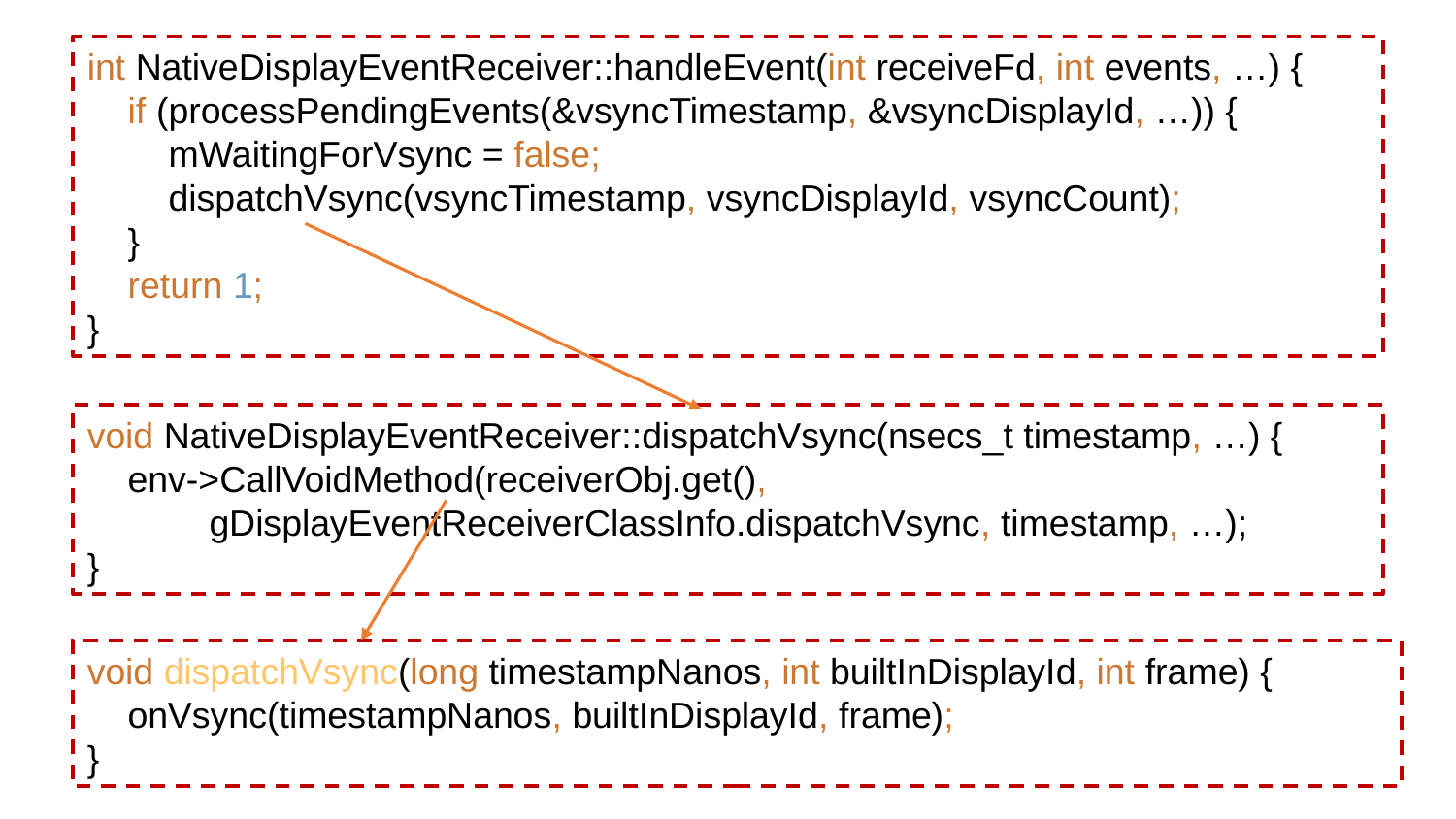

int NativeDisplayEventReceiver::handleEvent(int receiveFd, int events, …) {
    if (processPendingEvents(&vsyncTimestamp, &vsyncDisplayId, …)) {
        mWaitingForVsync = false;
        dispatchVsync(vsyncTimestamp, vsyncDisplayId, vsyncCount);
    }
    return 1;
}
void NativeDisplayEventReceiver::dispatchVsync(nsecs_t timestamp, …) {
    env->CallVoidMethod(receiverObj.get(),
            gDisplayEventReceiverClassInfo.dispatchVsync, timestamp, …);
}
void dispatchVsync(long timestampNanos, int builtInDisplayId, int frame) {
    onVsync(timestampNanos, builtInDisplayId, frame);
}